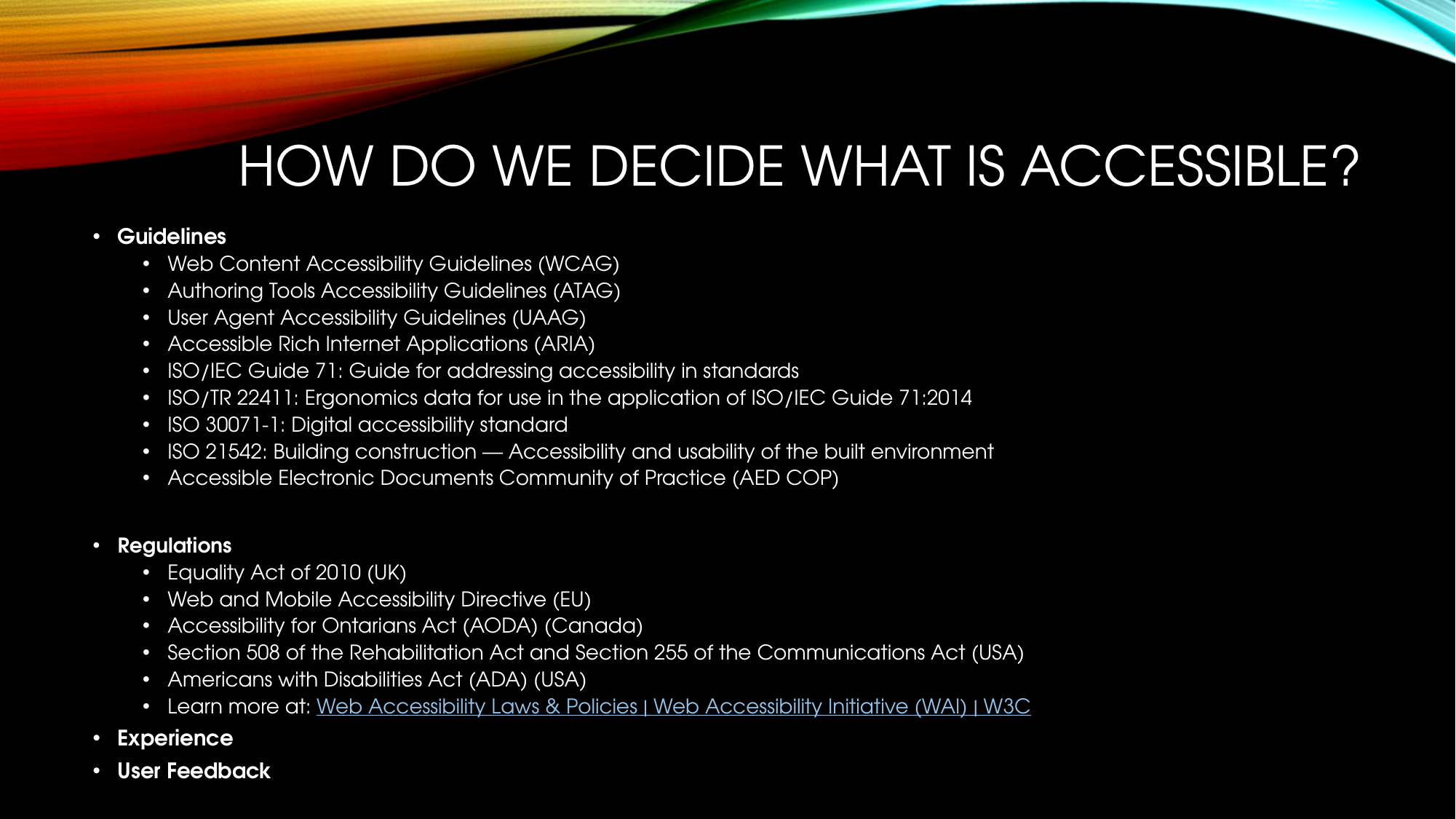

# How do we decide what is Accessible?
Guidelines
Web Content Accessibility Guidelines (WCAG)
Authoring Tools Accessibility Guidelines (ATAG)
User Agent Accessibility Guidelines (UAAG)
Accessible Rich Internet Applications (ARIA)
ISO/IEC Guide 71: Guide for addressing accessibility in standards
ISO/TR 22411: Ergonomics data for use in the application of ISO/IEC Guide 71:2014
ISO 30071-1: Digital accessibility standard
ISO 21542: Building construction — Accessibility and usability of the built environment
Accessible Electronic Documents Community of Practice (AED COP)

Regulations
Equality Act of 2010 (UK)
Web and Mobile Accessibility Directive (EU)
Accessibility for Ontarians Act (AODA) (Canada)
Section 508 of the Rehabilitation Act and Section 255 of the Communications Act (USA)
Americans with Disabilities Act (ADA) (USA)
Learn more at: Web Accessibility Laws & Policies | Web Accessibility Initiative (WAI) | W3C
Experience
User Feedback